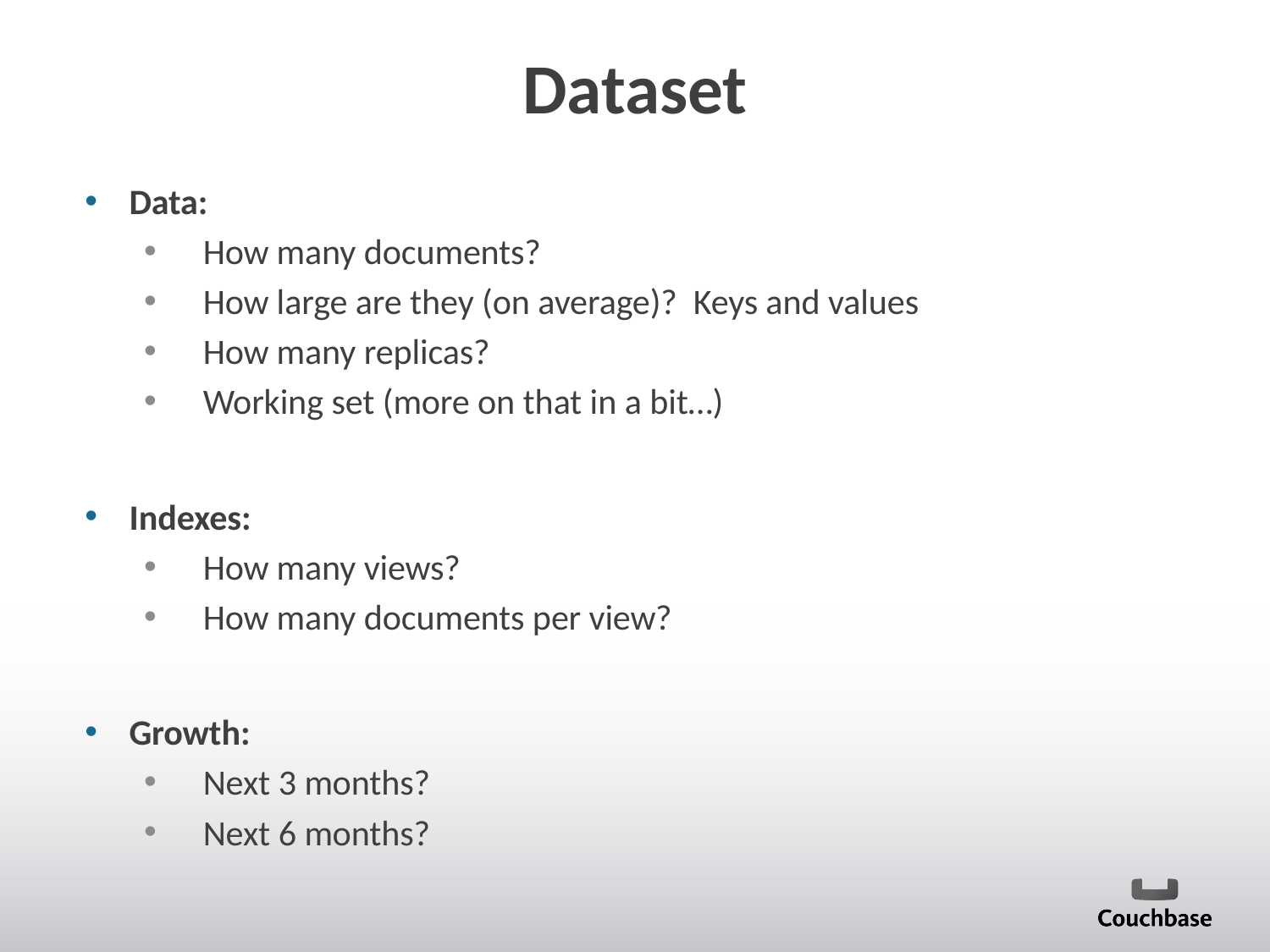

# Dataset
Data:
How many documents?
How large are they (on average)?  Keys and values
How many replicas?
Working set (more on that in a bit…)

Indexes:
How many views?
How many documents per view?

Growth:
Next 3 months?
Next 6 months?